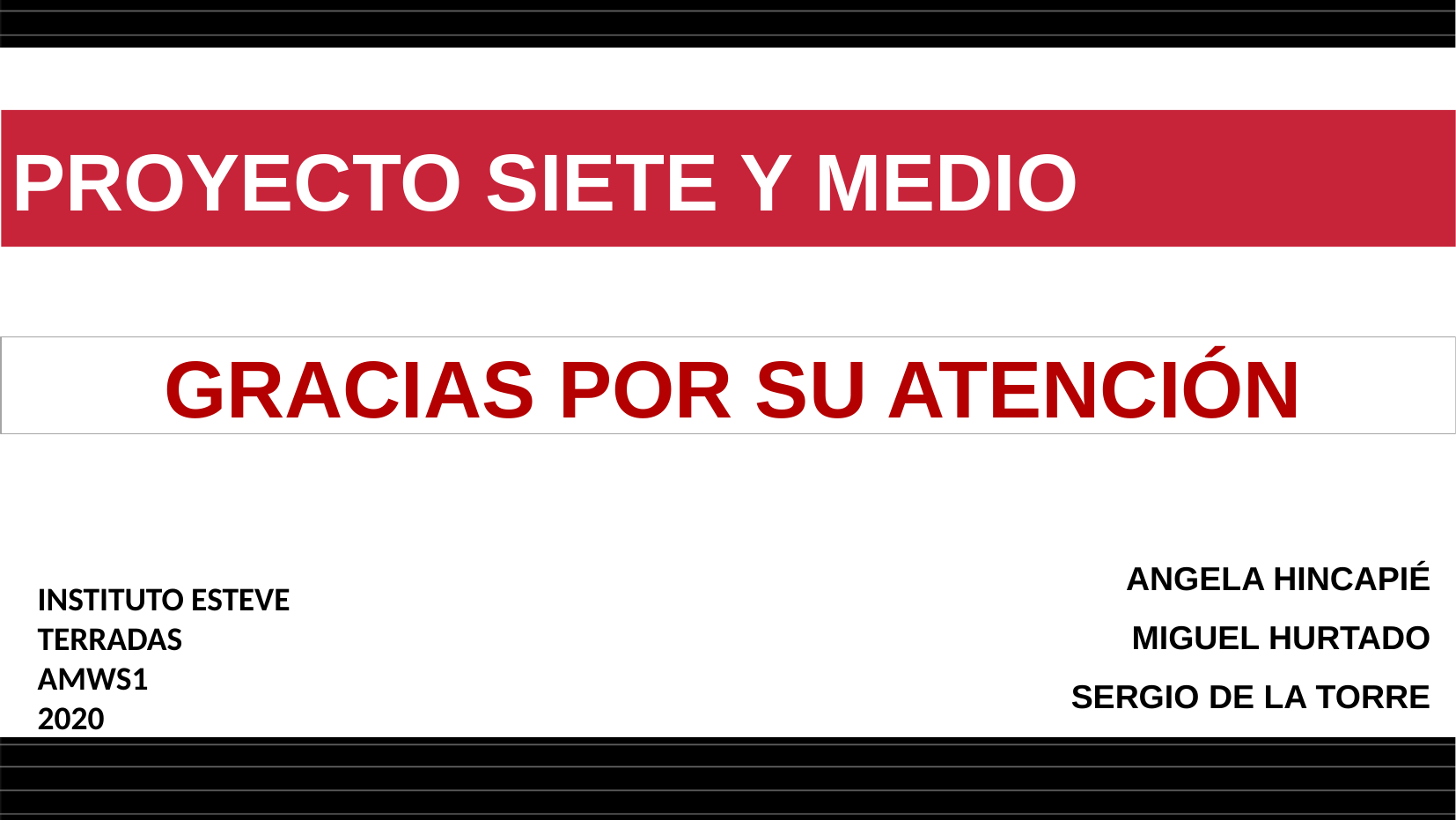

PROYECTO siete y medio
GRACIAS POR SU ATENCIÓN
Angela Hincapié
Miguel Hurtado
Sergio de la Torre
Instituto Esteve Terradas
AMWS1
2020